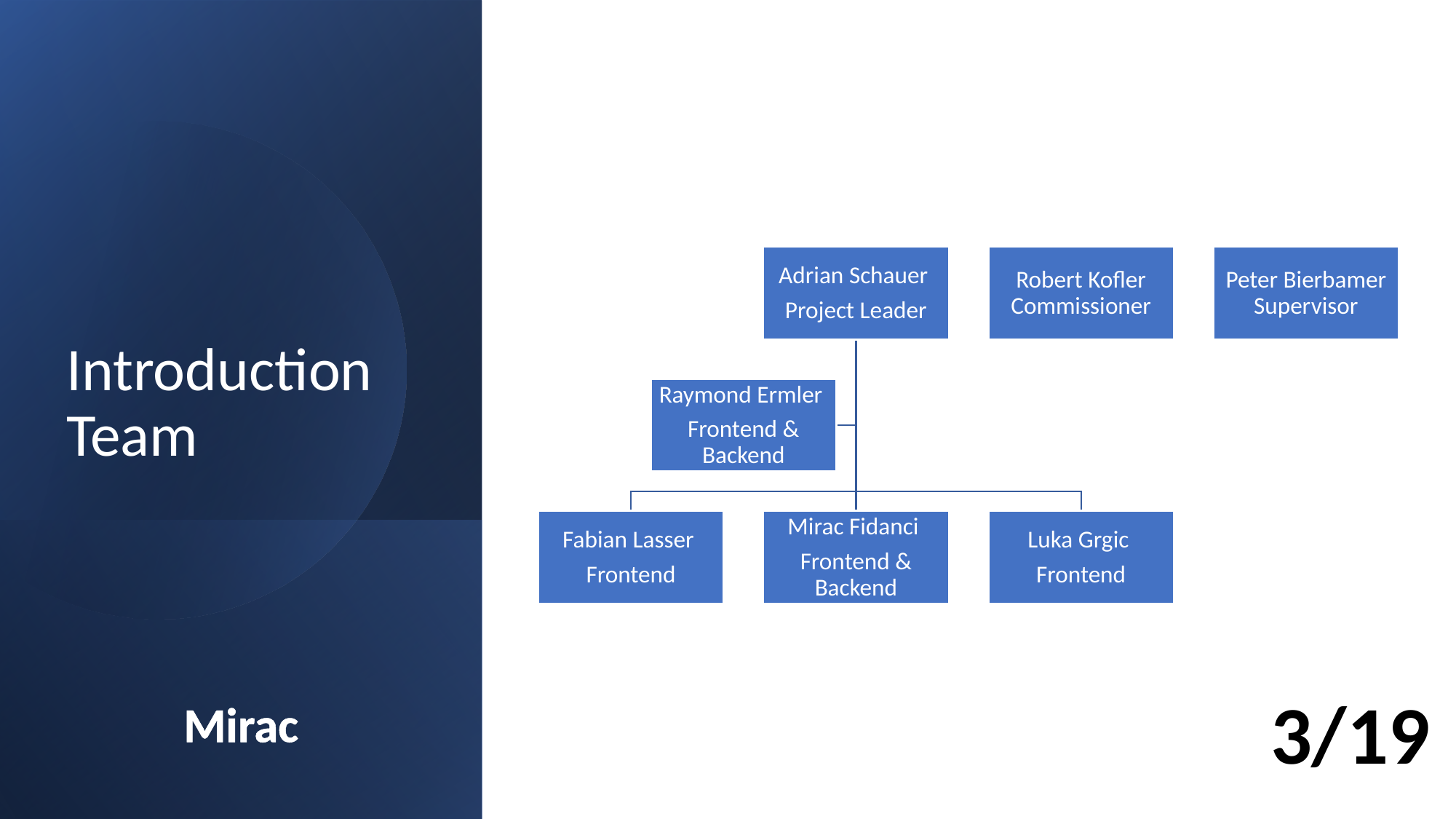

Adrian Schauer
Project Leader
Fabian Lasser
Frontend
Mirac Fidanci
Frontend & Backend
Luka Grgic
Frontend
Raymond Ermler
Frontend & Backend
Robert Kofler
Commissioner
Peter Bierbamer
Supervisor
# Introduction  Team

3/19
Mirac